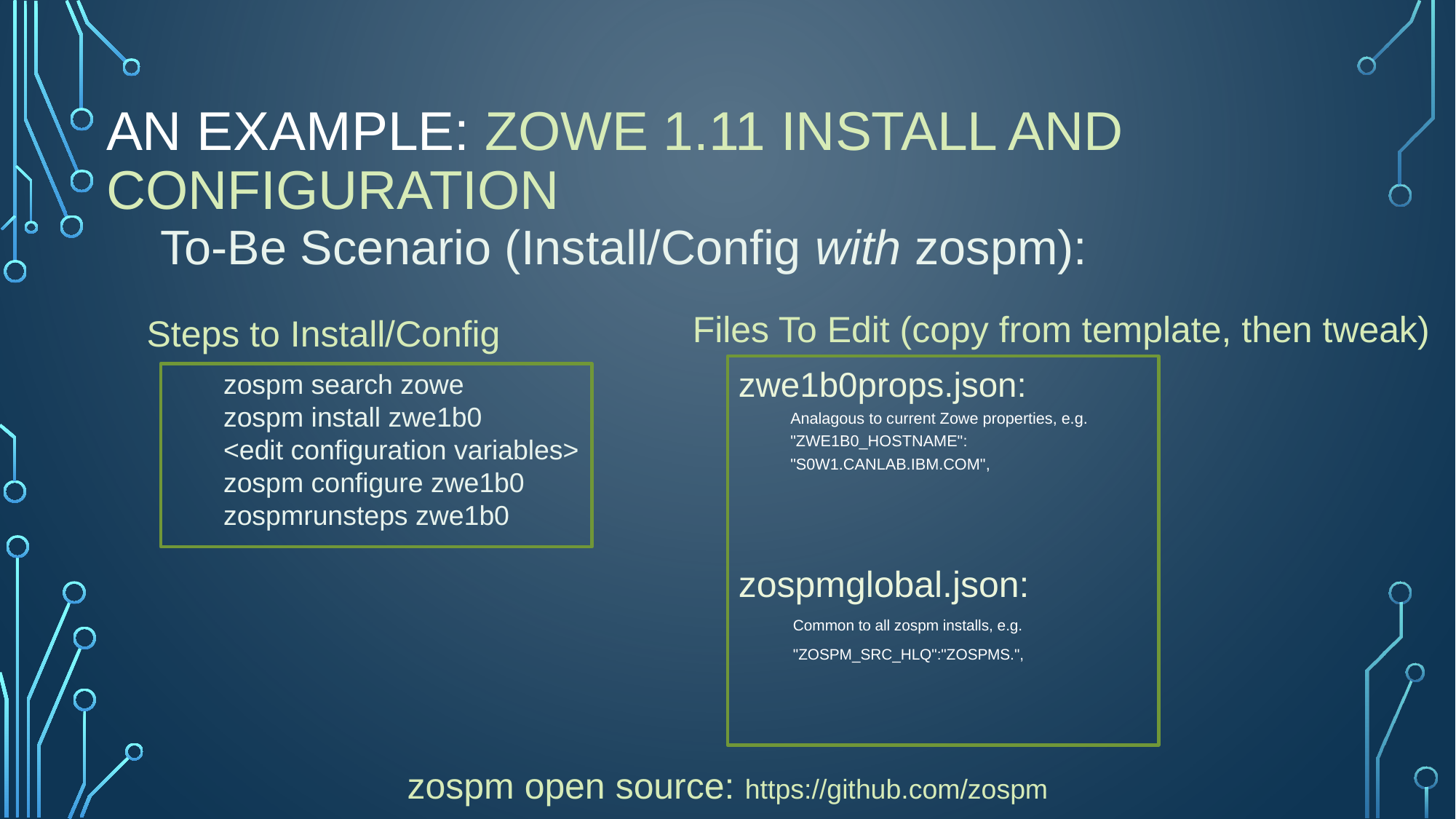

# An Example: Zowe 1.11 Install and Configuration
To-Be Scenario (Install/Config with zospm):
Files To Edit (copy from template, then tweak)
Steps to Install/Config
zwe1b0props.json:
Analagous to current Zowe properties, e.g.
"ZWE1B0_HOSTNAME":  "S0W1.CANLAB.IBM.COM",

zospm search zowe
zospm install zwe1b0
<edit configuration variables>
zospm configure zwe1b0
zospmrunsteps zwe1b0

zospmglobal.json:
Common to all zospm installs, e.g.
"ZOSPM_SRC_HLQ":"ZOSPMS.",
zospm open source: https://github.com/zospm